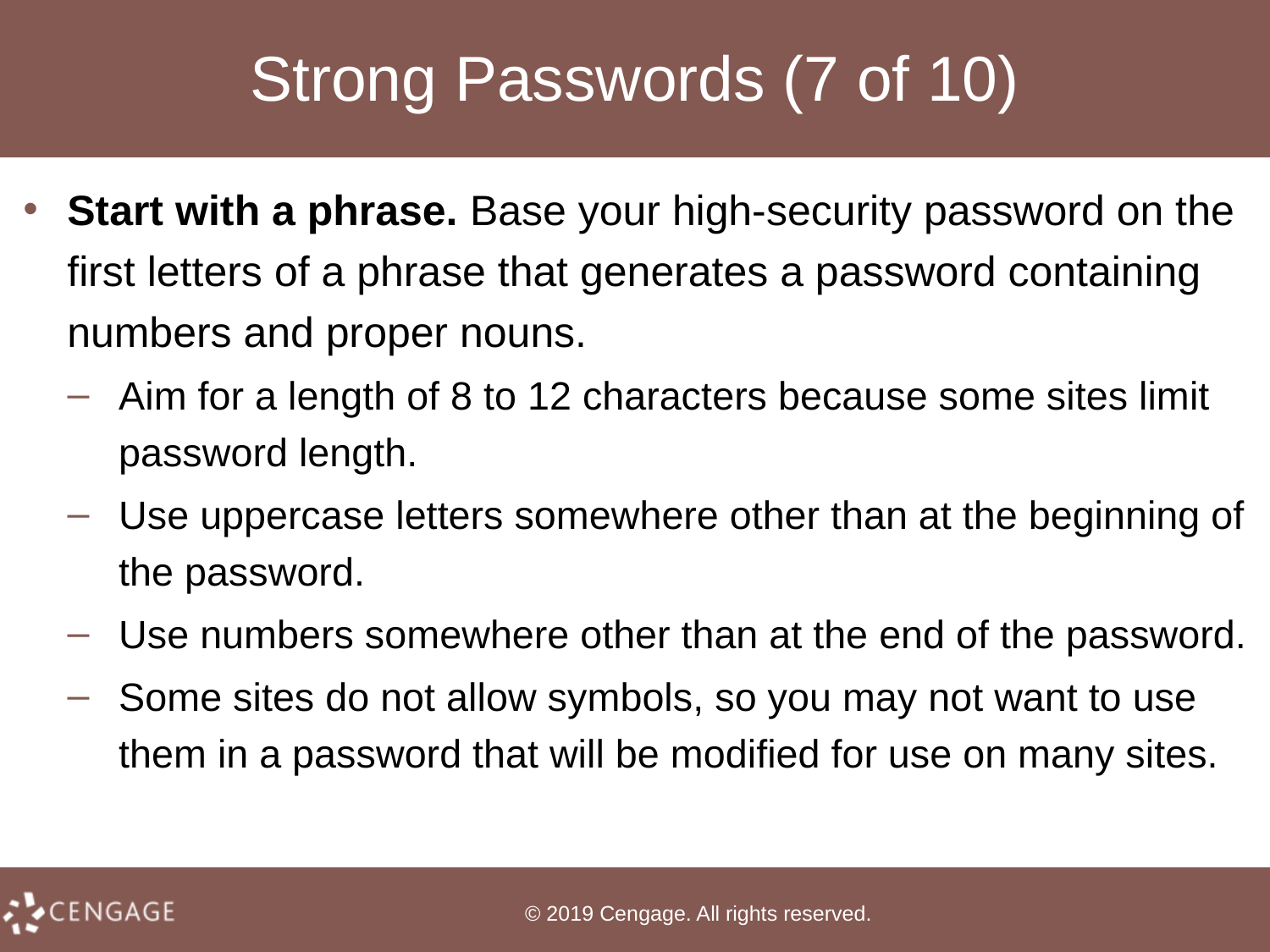

# Strong Passwords (7 of 10)
Start with a phrase. Base your high-security password on the first letters of a phrase that generates a password containing numbers and proper nouns.
Aim for a length of 8 to 12 characters because some sites limit password length.
Use uppercase letters somewhere other than at the beginning of the password.
Use numbers somewhere other than at the end of the password.
Some sites do not allow symbols, so you may not want to use them in a password that will be modified for use on many sites.